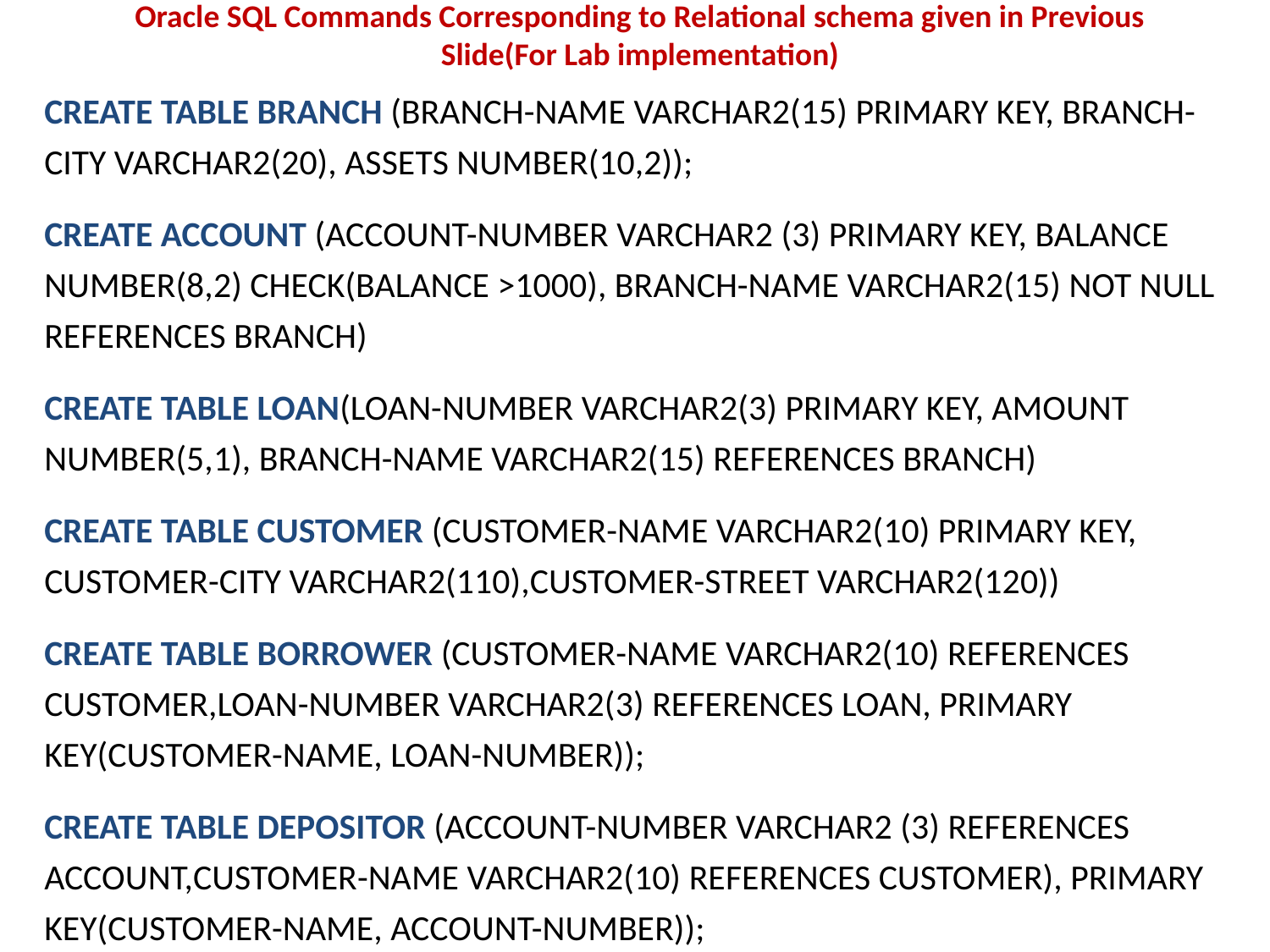

Oracle SQL Commands Corresponding to Relational schema given in Previous Slide(For Lab implementation)
CREATE TABLE BRANCH (BRANCH-NAME VARCHAR2(15) PRIMARY KEY, BRANCH-CITY VARCHAR2(20), ASSETS NUMBER(10,2));
CREATE ACCOUNT (ACCOUNT-NUMBER VARCHAR2 (3) PRIMARY KEY, BALANCE NUMBER(8,2) CHECK(BALANCE >1000), BRANCH-NAME VARCHAR2(15) NOT NULL REFERENCES BRANCH)
CREATE TABLE LOAN(LOAN-NUMBER VARCHAR2(3) PRIMARY KEY, AMOUNT NUMBER(5,1), BRANCH-NAME VARCHAR2(15) REFERENCES BRANCH)
CREATE TABLE CUSTOMER (CUSTOMER-NAME VARCHAR2(10) PRIMARY KEY, CUSTOMER-CITY VARCHAR2(110),CUSTOMER-STREET VARCHAR2(120))
CREATE TABLE BORROWER (CUSTOMER-NAME VARCHAR2(10) REFERENCES CUSTOMER,LOAN-NUMBER VARCHAR2(3) REFERENCES LOAN, PRIMARY KEY(CUSTOMER-NAME, LOAN-NUMBER));
CREATE TABLE DEPOSITOR (ACCOUNT-NUMBER VARCHAR2 (3) REFERENCES ACCOUNT,CUSTOMER-NAME VARCHAR2(10) REFERENCES CUSTOMER), PRIMARY KEY(CUSTOMER-NAME, ACCOUNT-NUMBER));